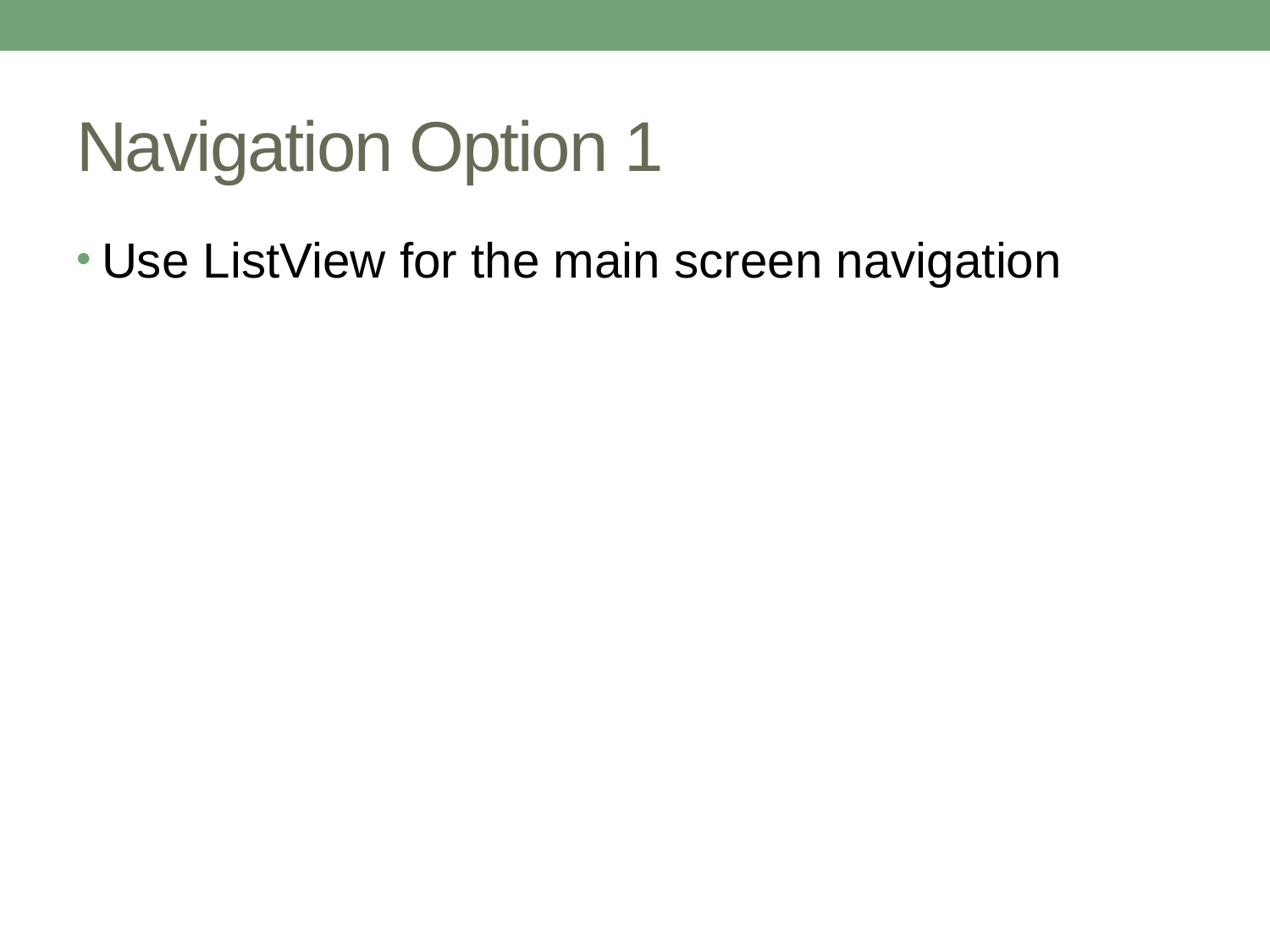

# Navigation Option 1
Use ListView for the main screen navigation